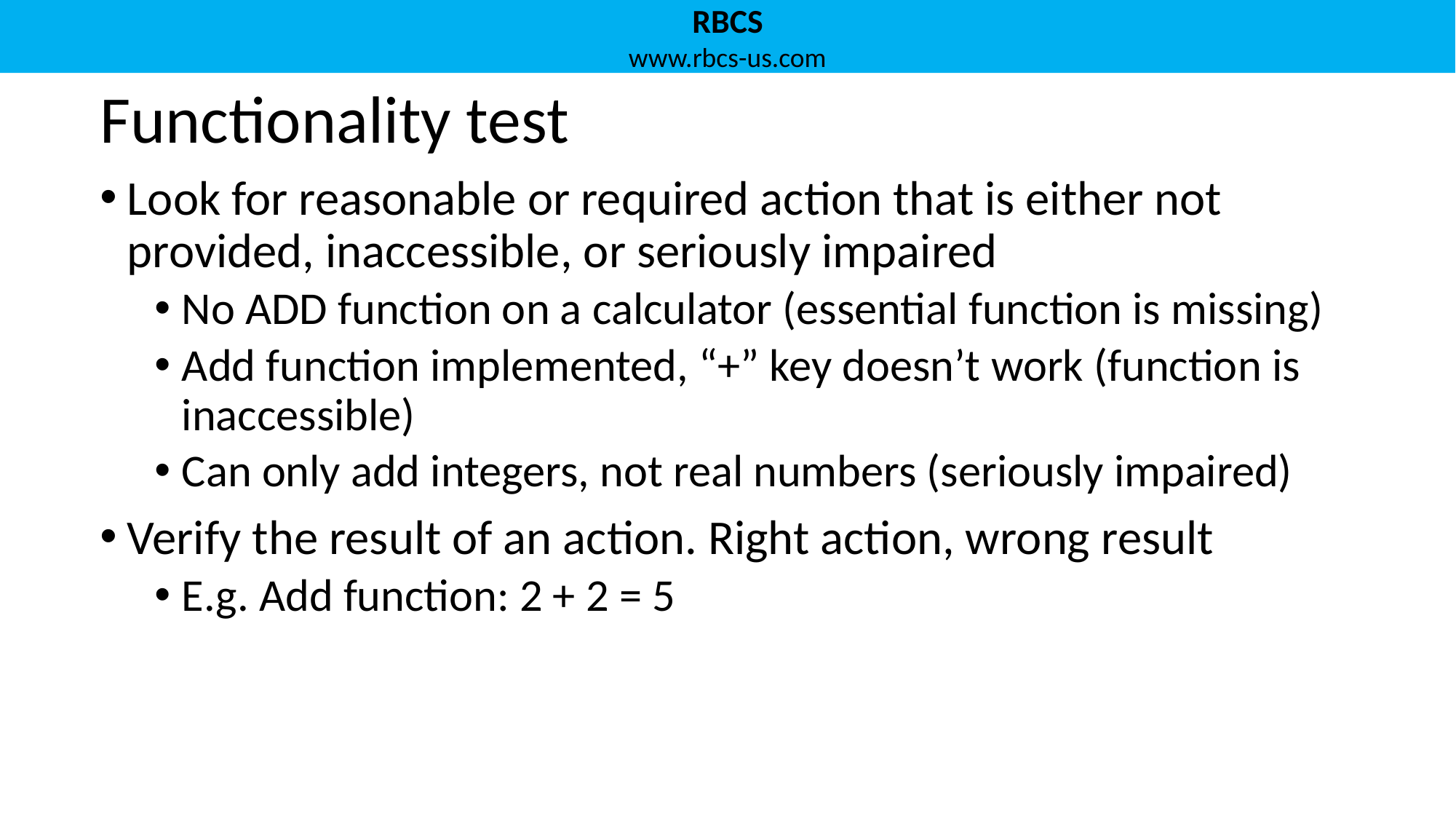

# Functionality test
Look for reasonable or required action that is either not provided, inaccessible, or seriously impaired
No ADD function on a calculator (essential function is missing)
Add function implemented, “+” key doesn’t work (function is inaccessible)
Can only add integers, not real numbers (seriously impaired)
Verify the result of an action. Right action, wrong result
E.g. Add function: 2 + 2 = 5